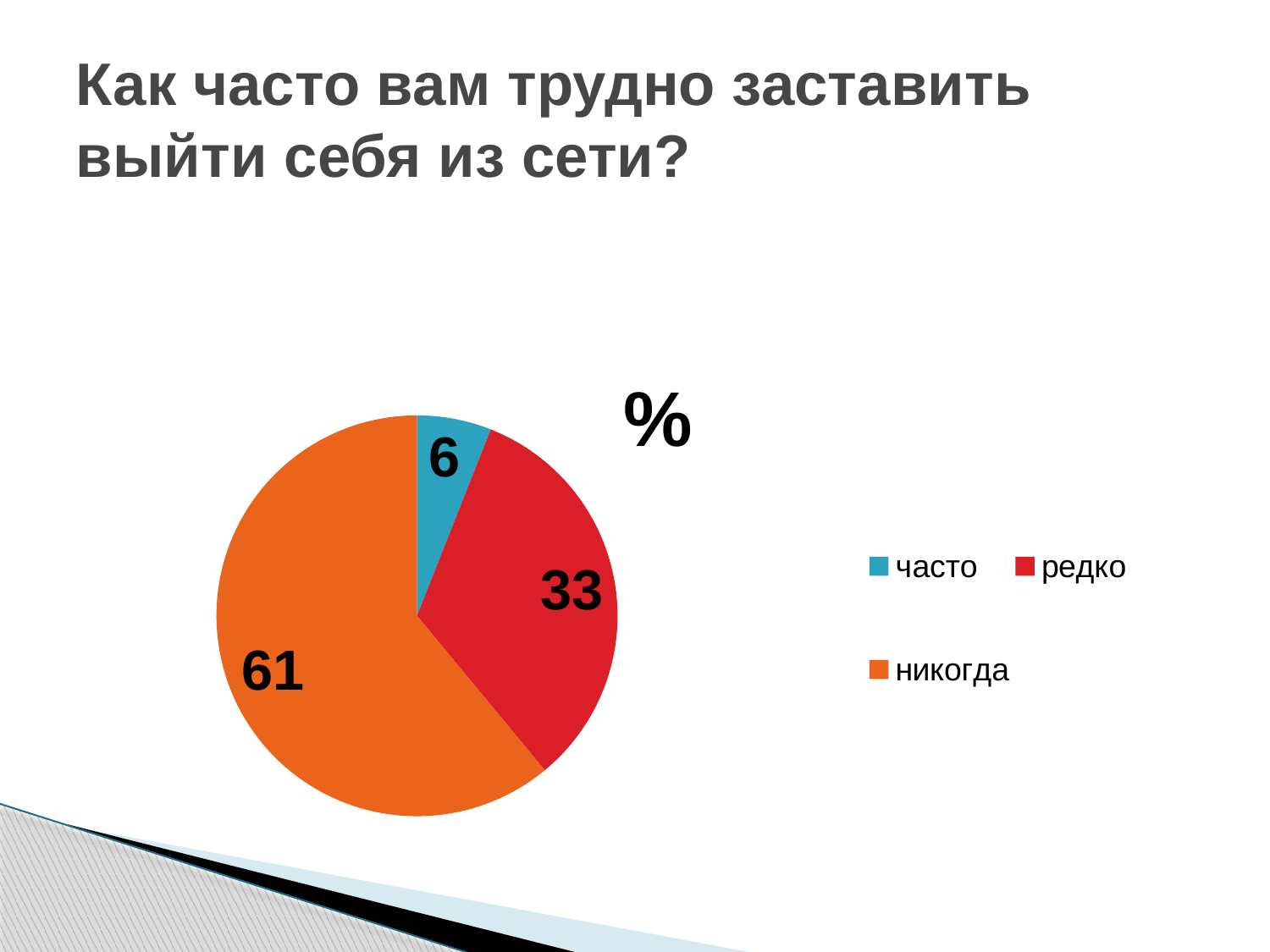

# Как часто вам трудно заставить выйти себя из сети?

### Chart:

| Category | % |
|---|---|
| часто | 6.0 |
| редко | 33.0 |
| никогда | 61.0 |